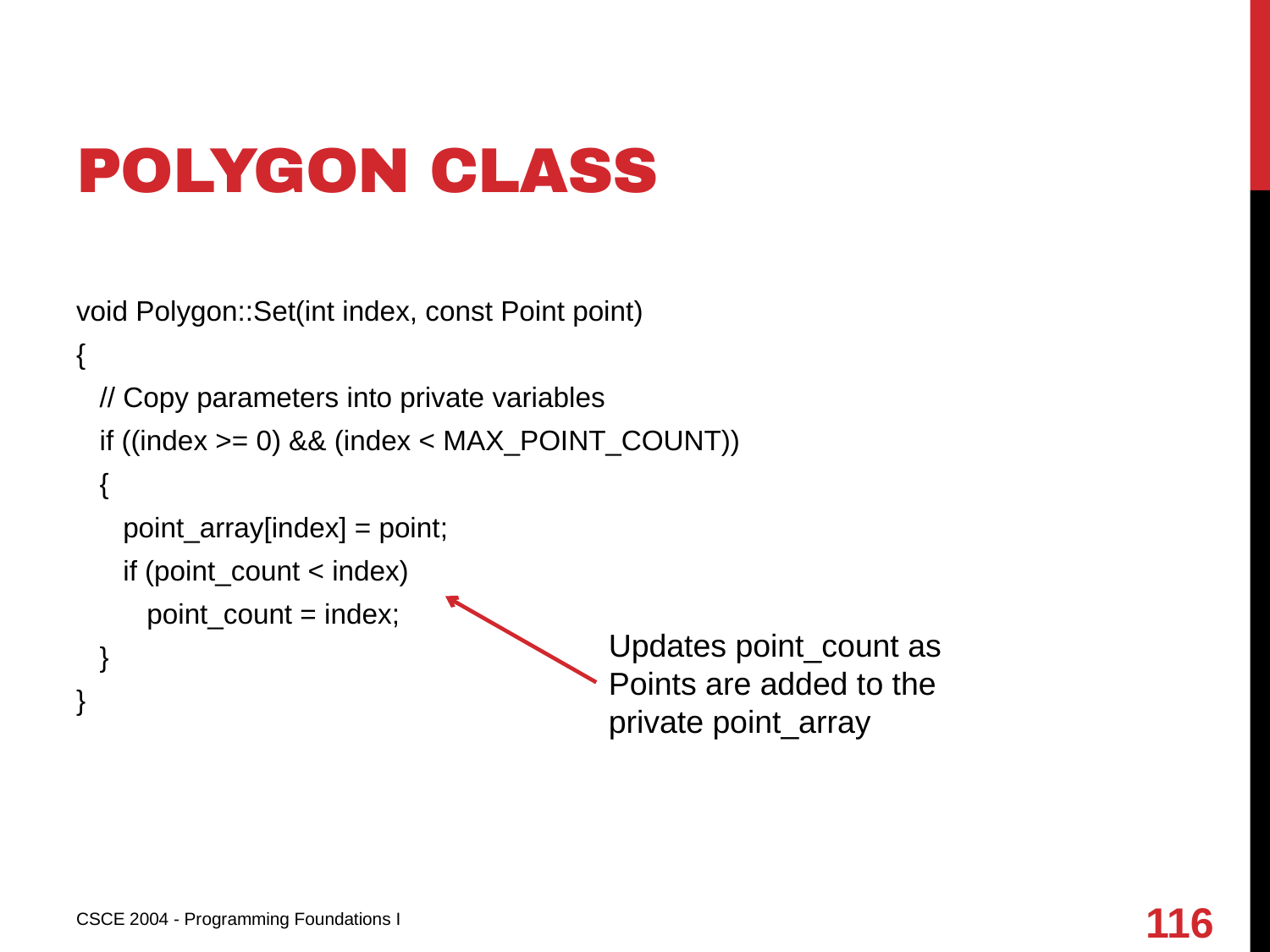

# Polygon class

void Polygon::Set(int index, const Point point)
{
   // Copy parameters into private variables
   if ((index >= 0) && (index < MAX_POINT_COUNT))
   {
      point_array[index] = point;
      if (point_count < index)
         point_count = index;
   }
}
Updates point_count as Points are added to the private point_array
116
CSCE 2004 - Programming Foundations I